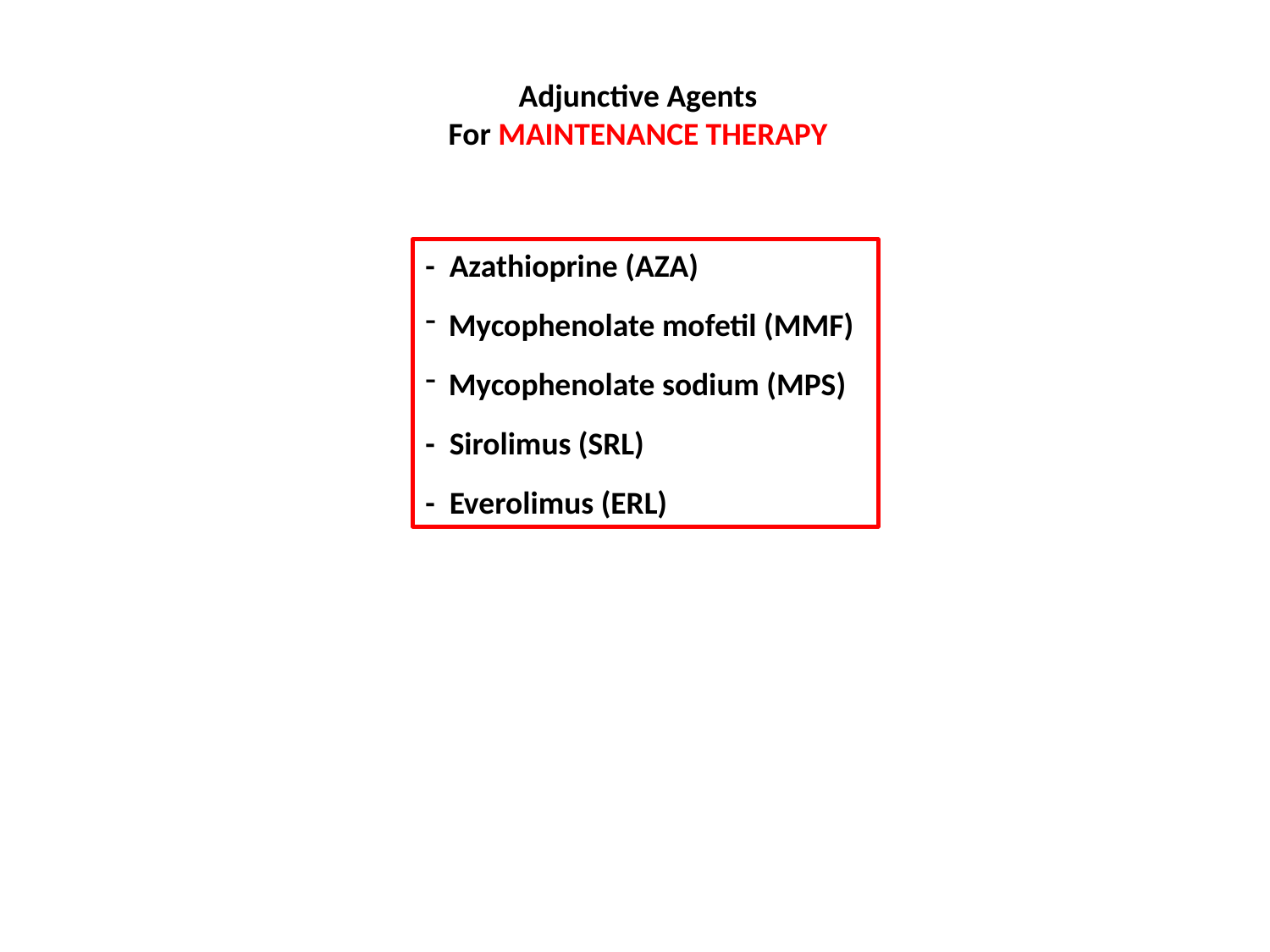

Adjunctive Agents
For MAINTENANCE THERAPY
-  Azathioprine (AZA)
Mycophenolate mofetil (MMF)
Mycophenolate sodium (MPS)
-  Sirolimus (SRL)
-  Everolimus (ERL)